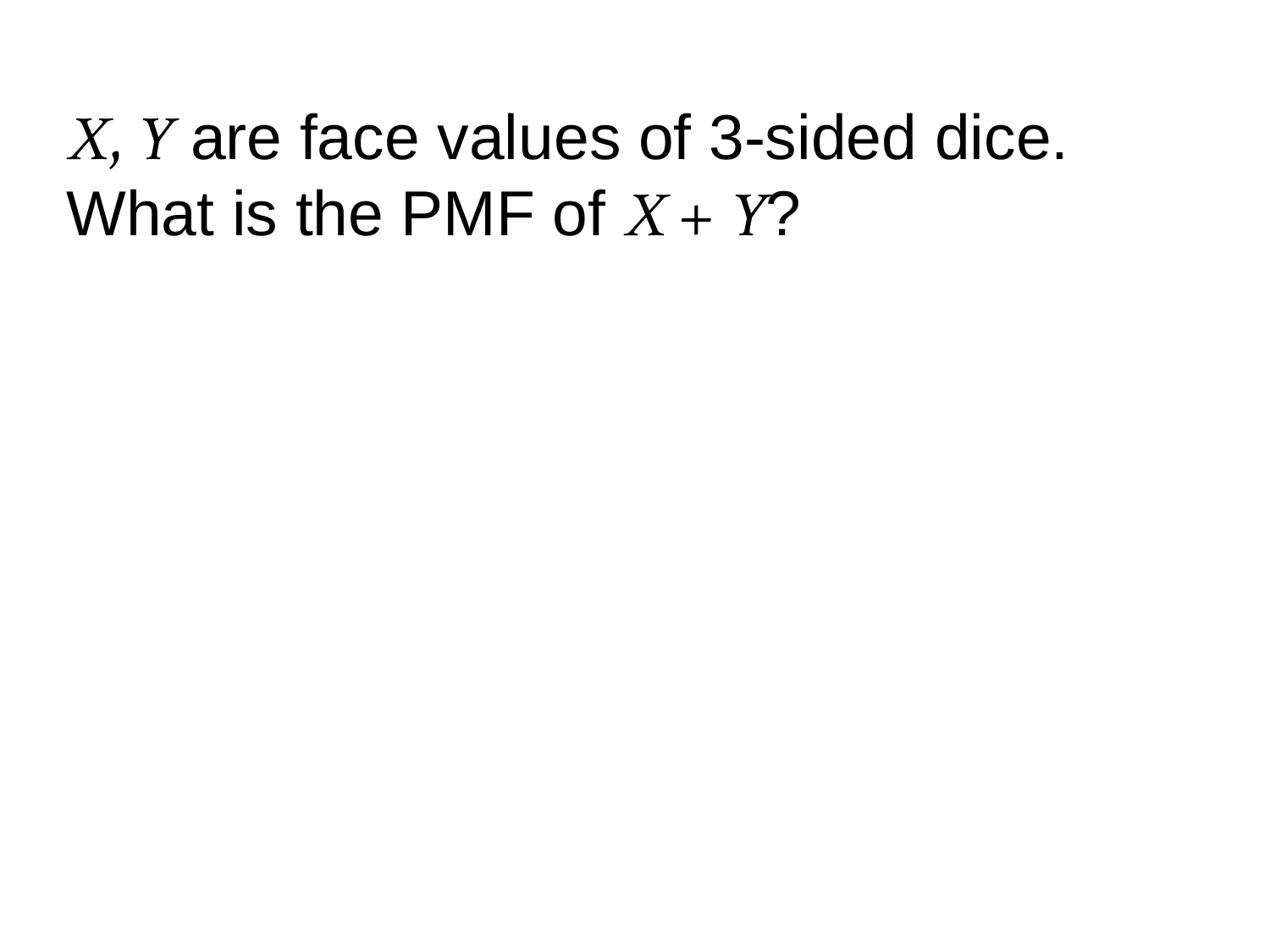

X, Y are face values of 3-sided dice.
What is the PMF of X + Y?